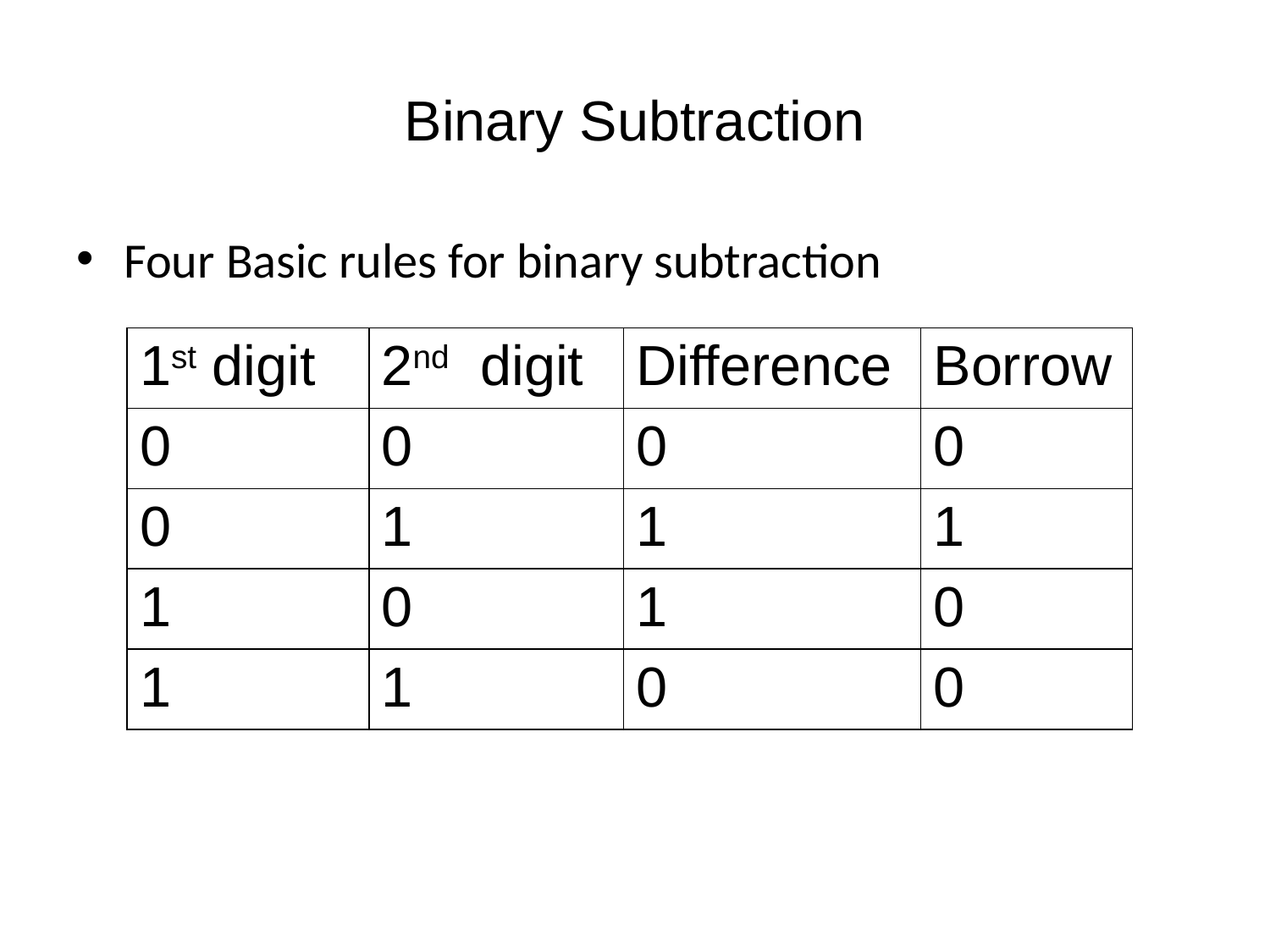

# Binary Subtraction
Four Basic rules for binary subtraction
| 1st digit | 2nd digit | Difference | Borrow |
| --- | --- | --- | --- |
| 0 | 0 | 0 | 0 |
| 0 | 1 | 1 | 1 |
| 1 | 0 | 1 | 0 |
| 1 | 1 | 0 | 0 |